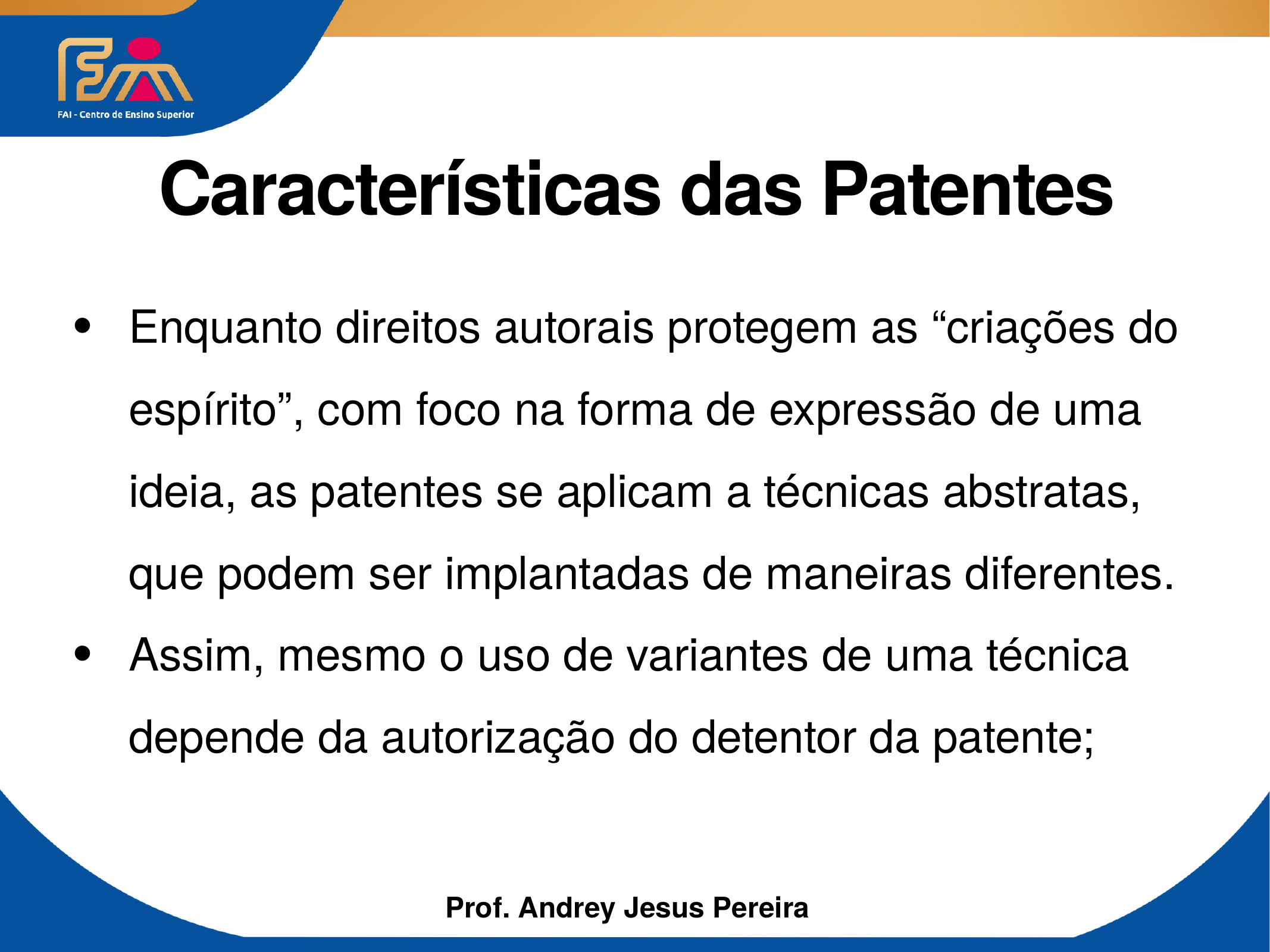

# Características das Patentes
Enquanto direitos autorais protegem as “criações do espírito”, com foco na forma de expressão de uma ideia, as patentes se aplicam a técnicas abstratas, que podem ser implantadas de maneiras diferentes.
Assim, mesmo o uso de variantes de uma técnica depende da autorização do detentor da patente;
Prof. Andrey Jesus Pereira